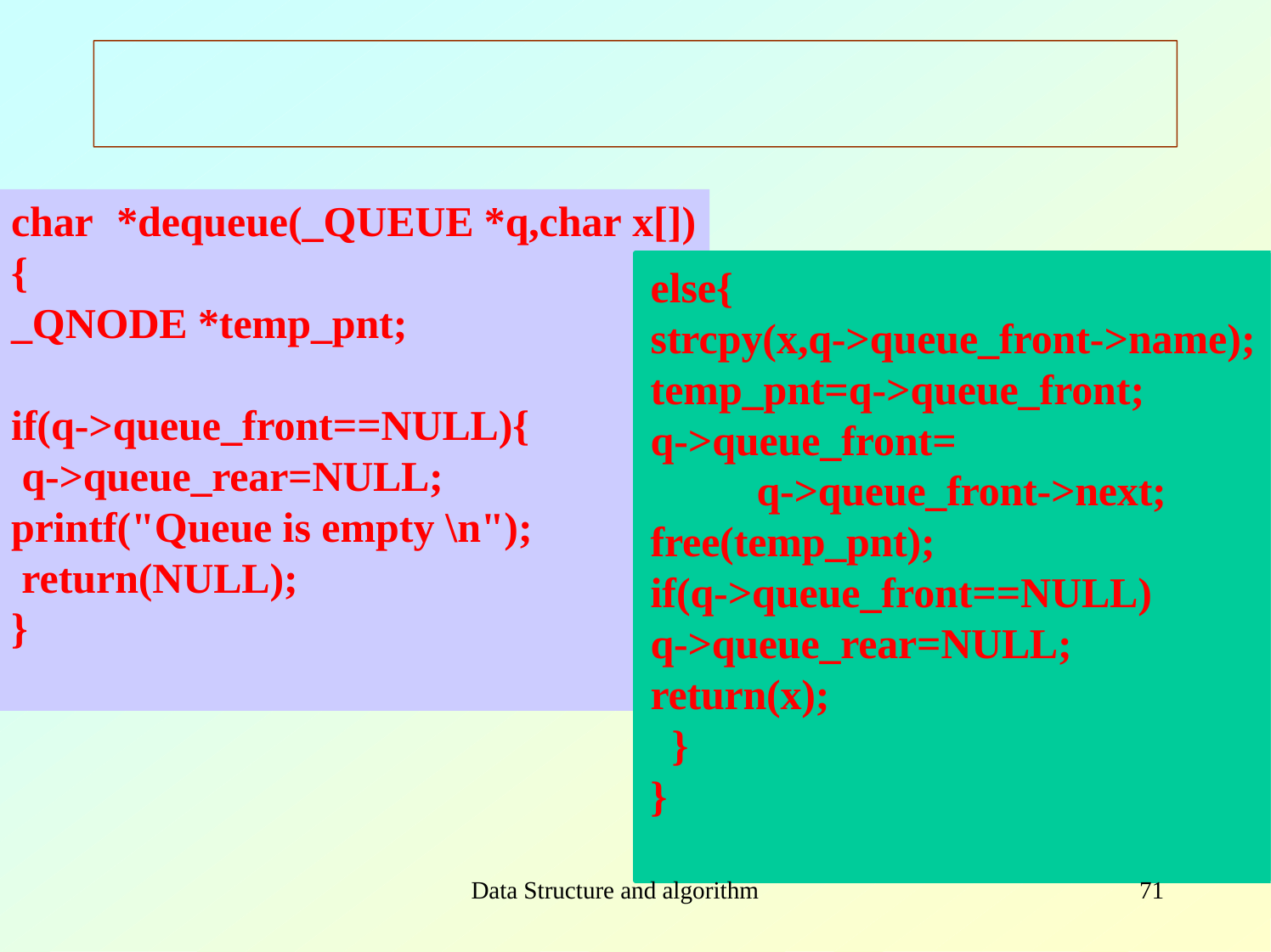

char	*dequeue(_QUEUE *q,char x[])
{
_QNODE *temp_pnt;

else{
strcpy(x,q->queue_front->name);
temp_pnt=q->queue_front;
if(q->queue_front==NULL){  q->queue_rear=NULL;  printf("Queue is empty \n");  return(NULL);
}
q->queue_front=
q->queue_front->next;
free(temp_pnt);
if(q->queue_front==NULL)
q->queue_rear=NULL;
return(x);
}
}
Data Structure and algorithm
71